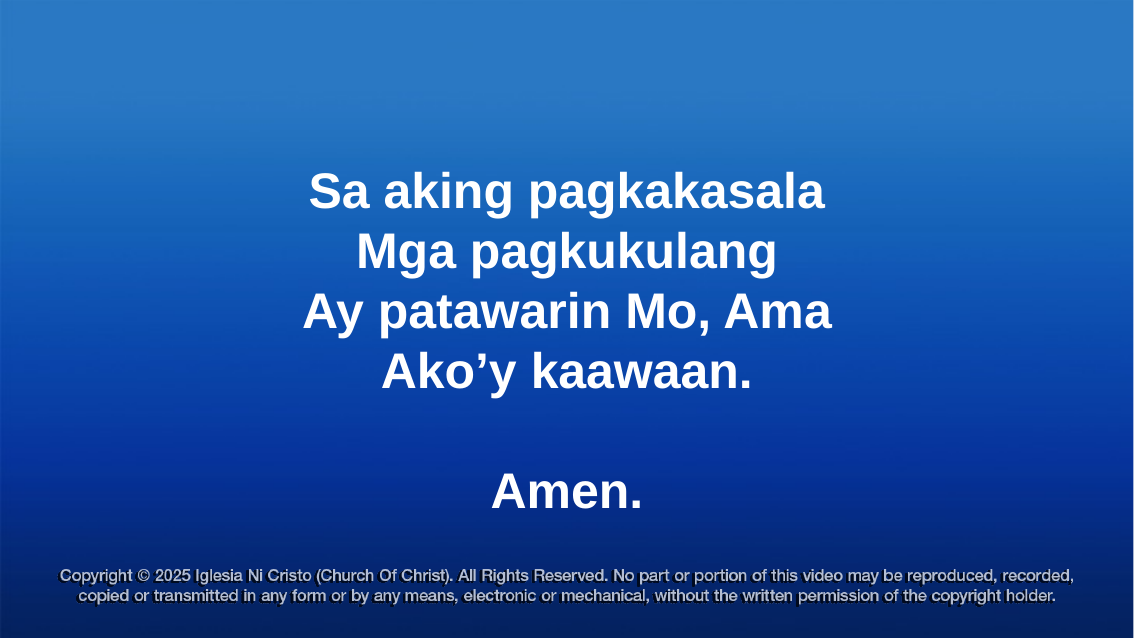

Sa aking pagkakasala
Mga pagkukulang
Ay patawarin Mo, Ama
Ako’y kaawaan.

Amen.